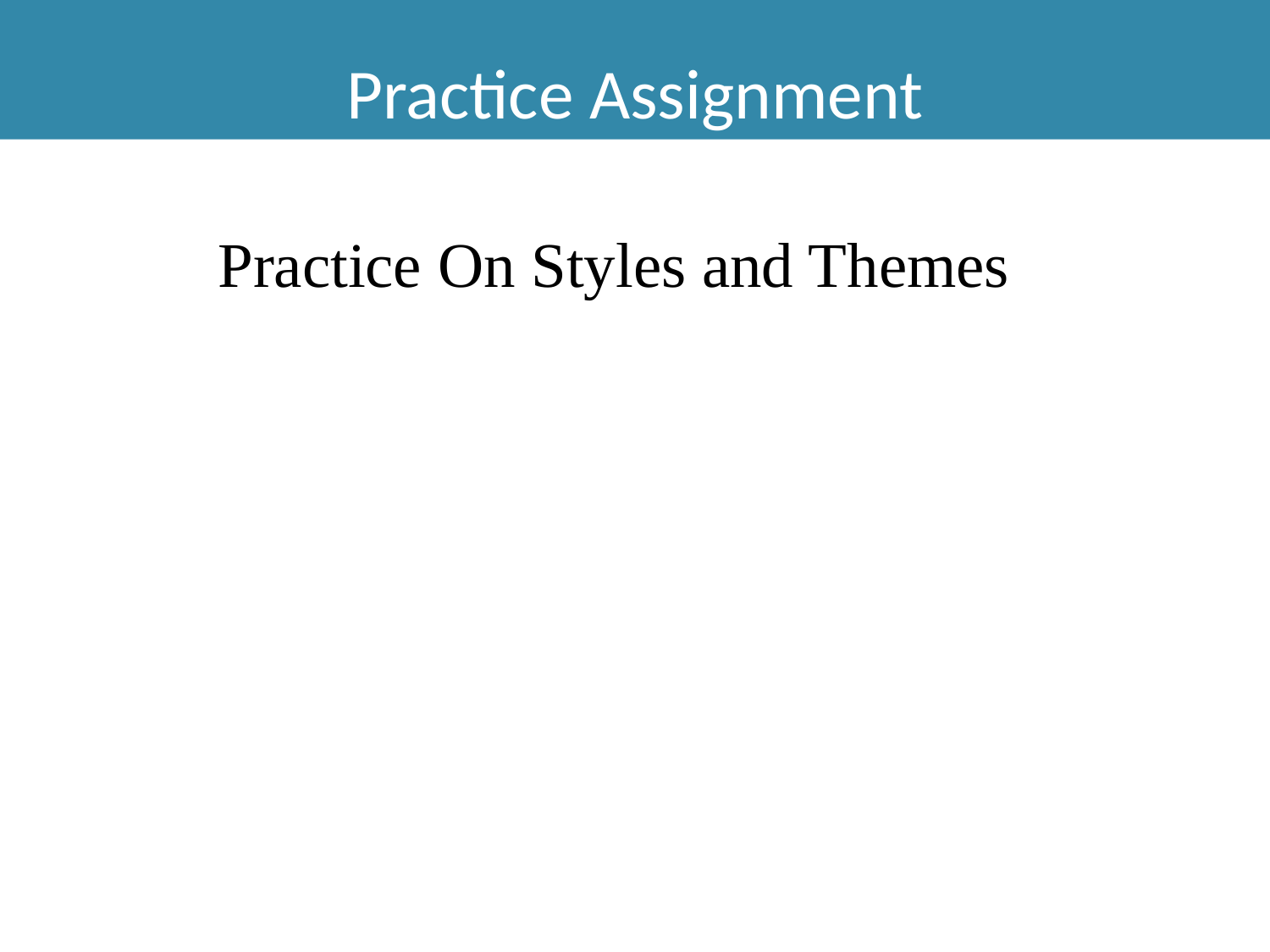

Practice Assignment

Practice On Styles and Themes